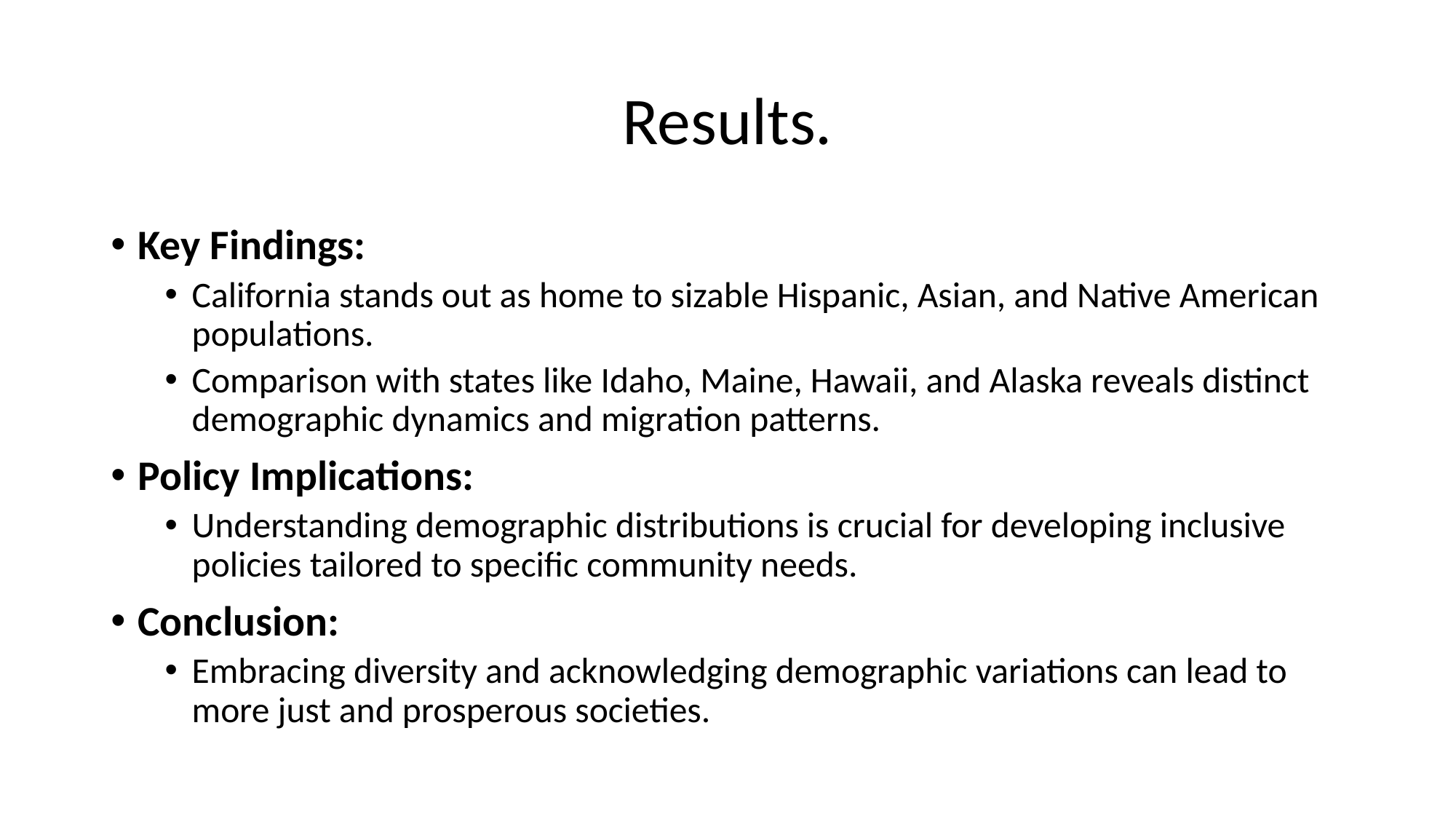

# Results.
Key Findings:
California stands out as home to sizable Hispanic, Asian, and Native American populations.
Comparison with states like Idaho, Maine, Hawaii, and Alaska reveals distinct demographic dynamics and migration patterns.
Policy Implications:
Understanding demographic distributions is crucial for developing inclusive policies tailored to specific community needs.
Conclusion:
Embracing diversity and acknowledging demographic variations can lead to more just and prosperous societies.